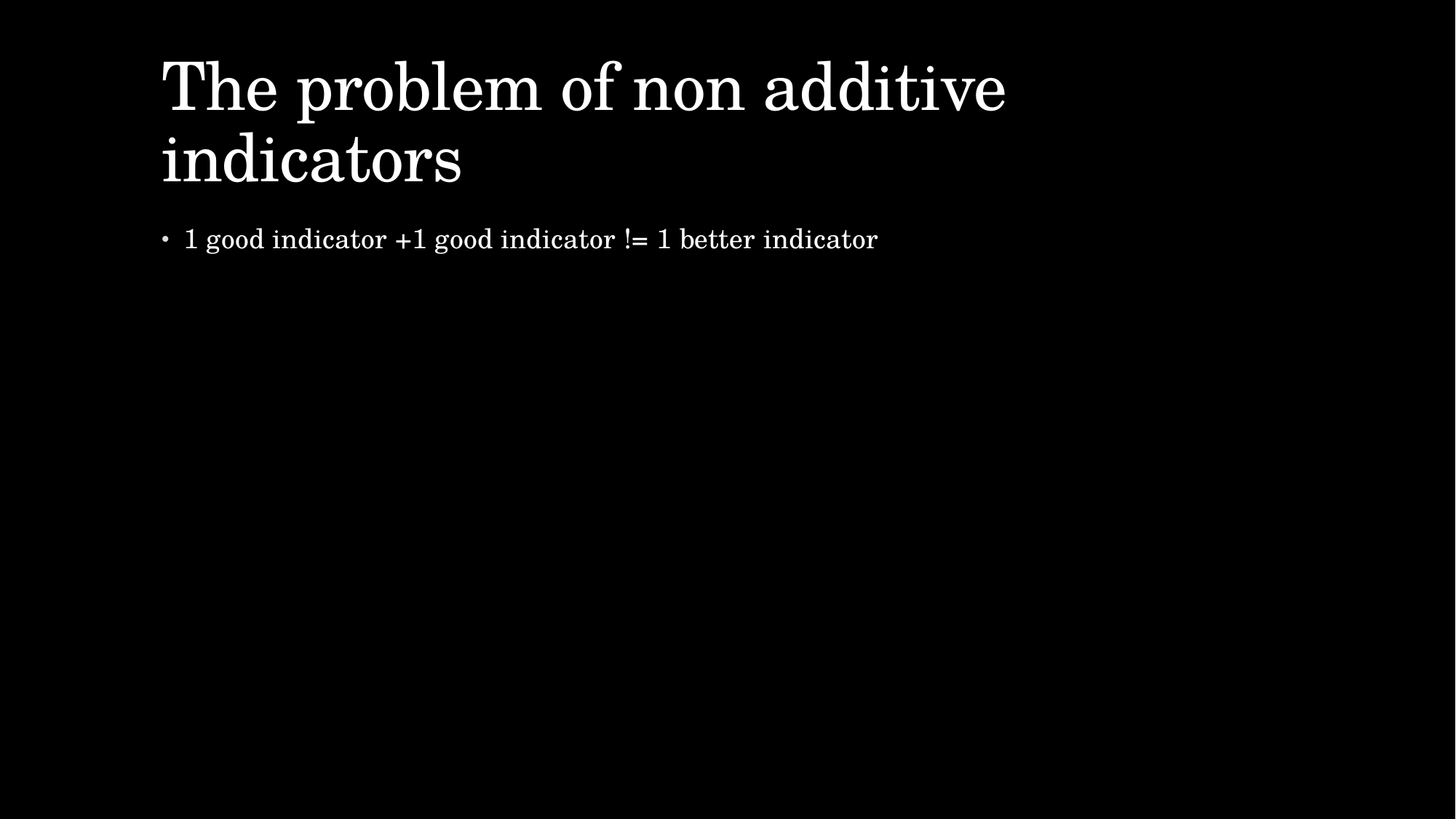

# The problem of non additive indicators
1 good indicator +1 good indicator != 1 better indicator